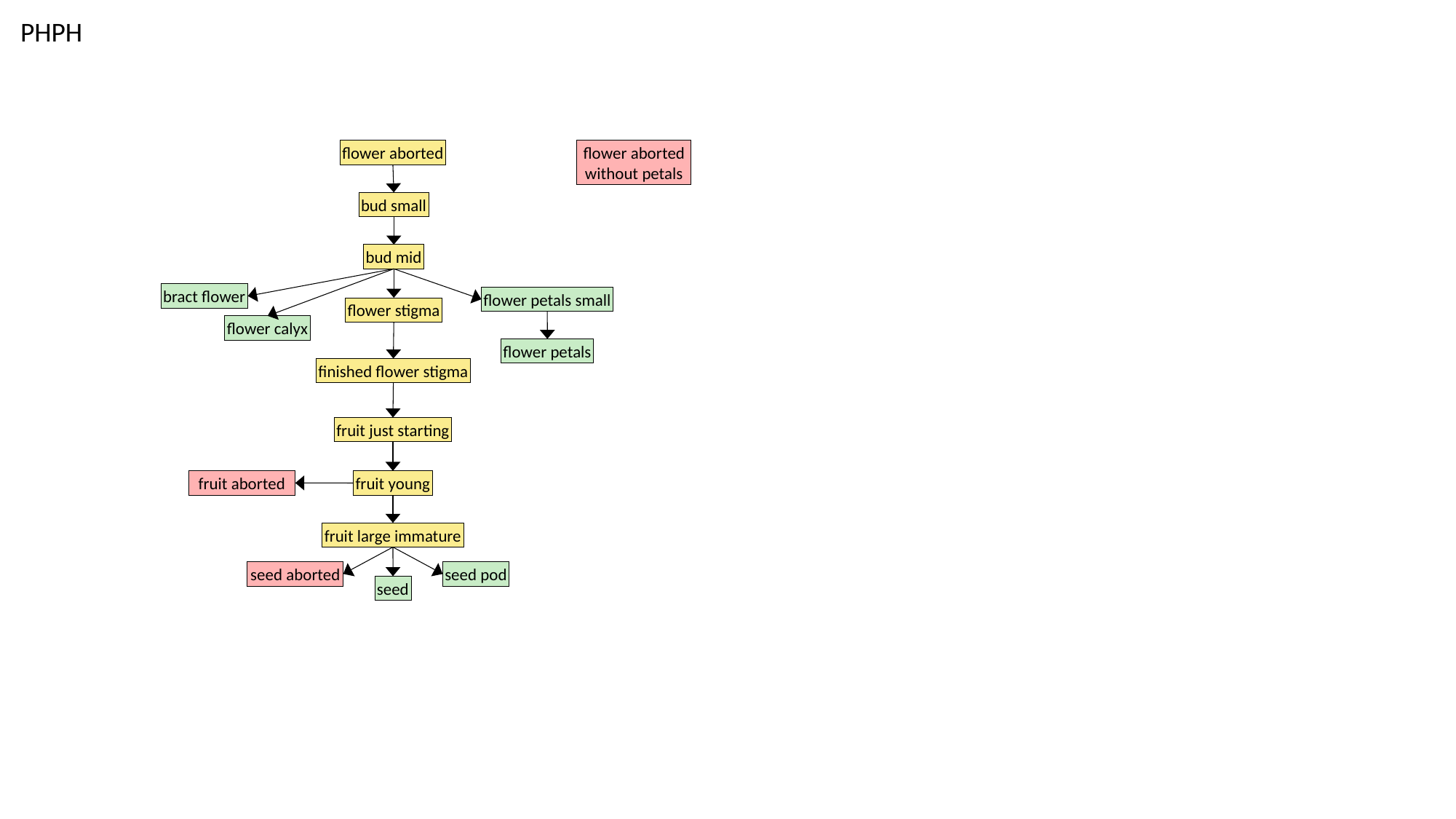

PHPH
flower aborted
flower aborted without petals
bud small
bud mid
bract flower
flower petals small
flower stigma
flower calyx
flower petals
finished flower stigma
fruit just starting
fruit aborted
fruit young
fruit large immature
seed aborted
seed pod
seed